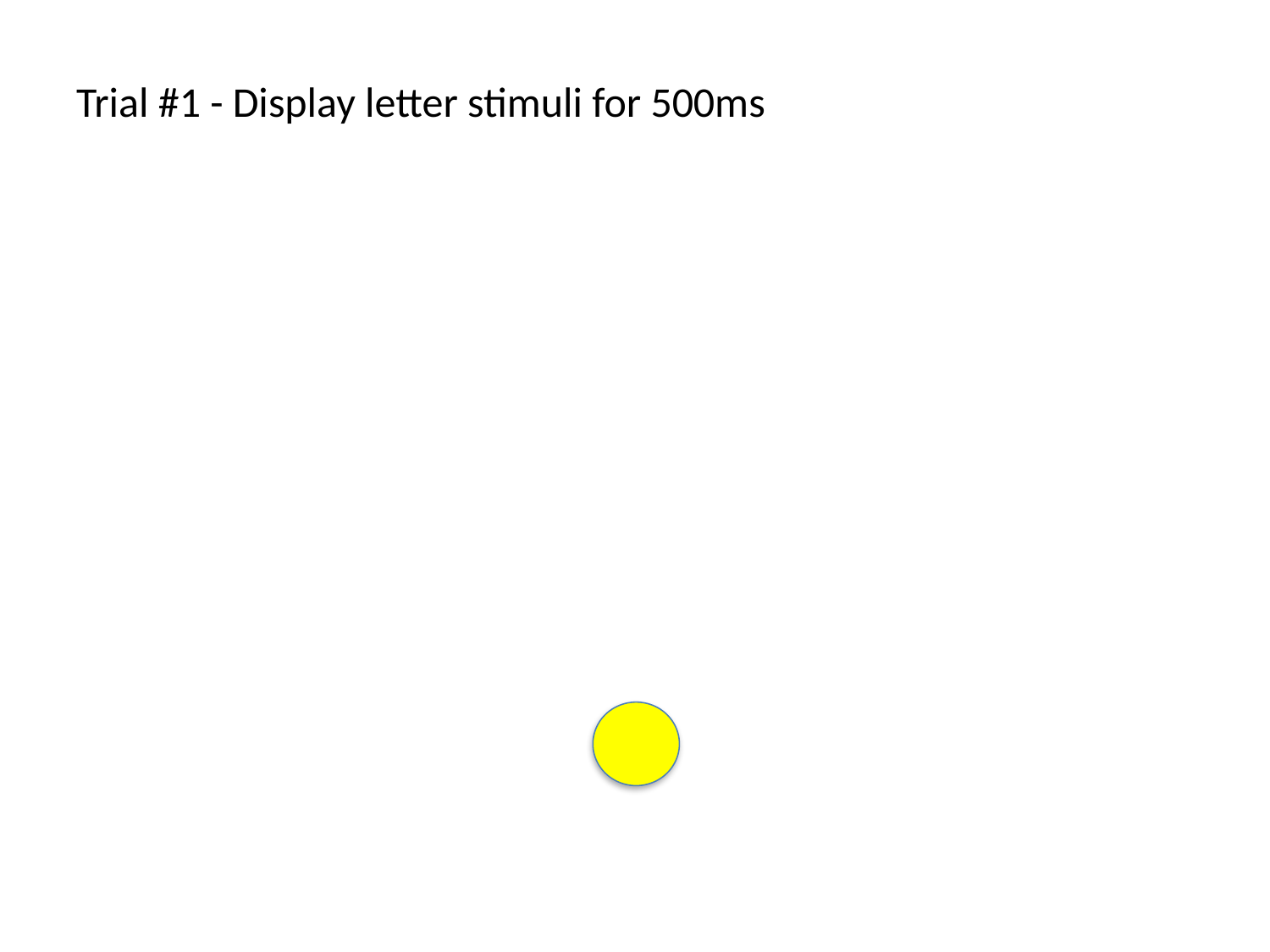

# Trial #1 - Display letter stimuli for 500ms

K